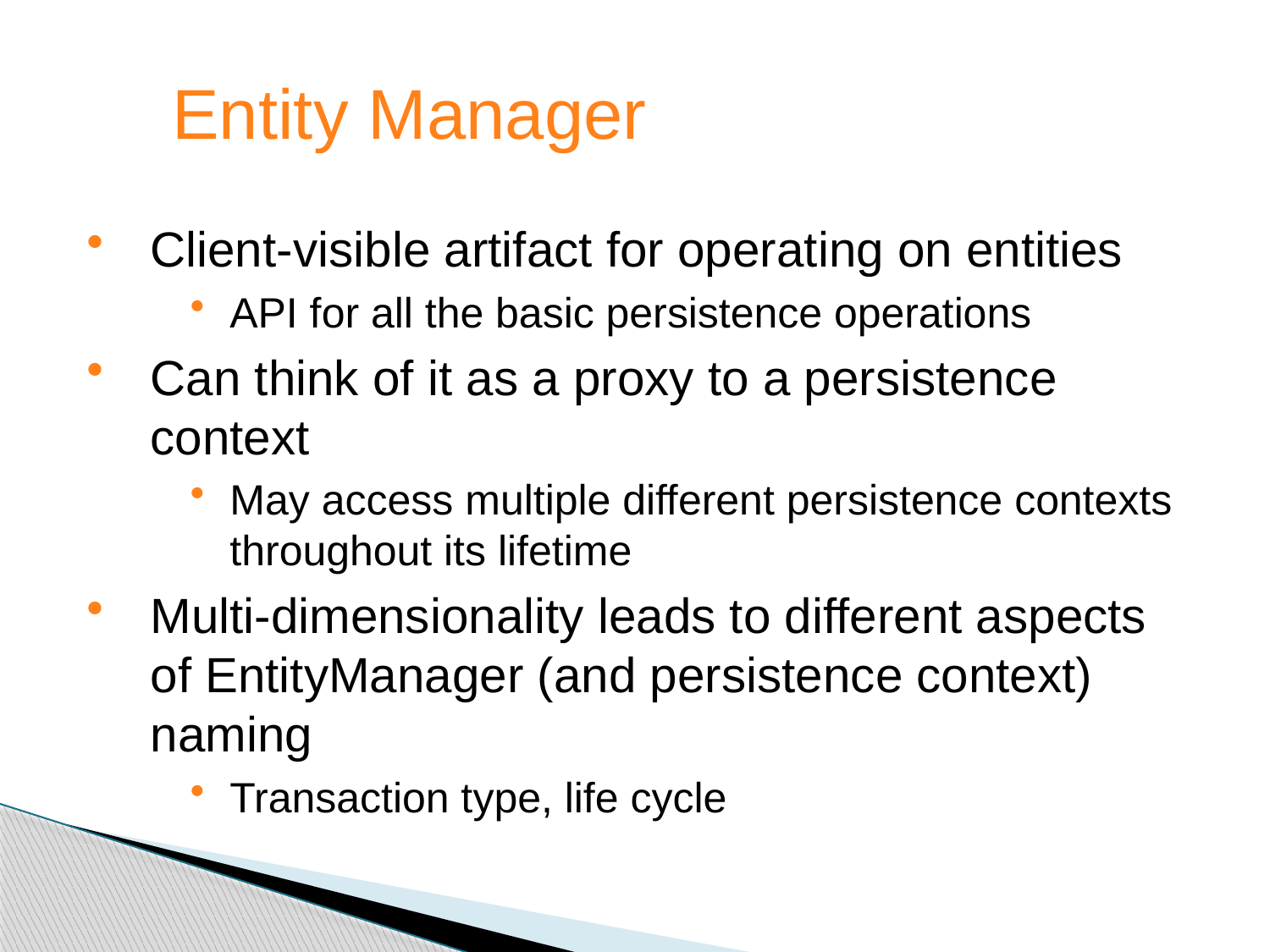

Entity Manager
Client-visible artifact for operating on entities
API for all the basic persistence operations
Can think of it as a proxy to a persistence context
May access multiple different persistence contexts throughout its lifetime
Multi-dimensionality leads to different aspects of EntityManager (and persistence context) naming
Transaction type, life cycle